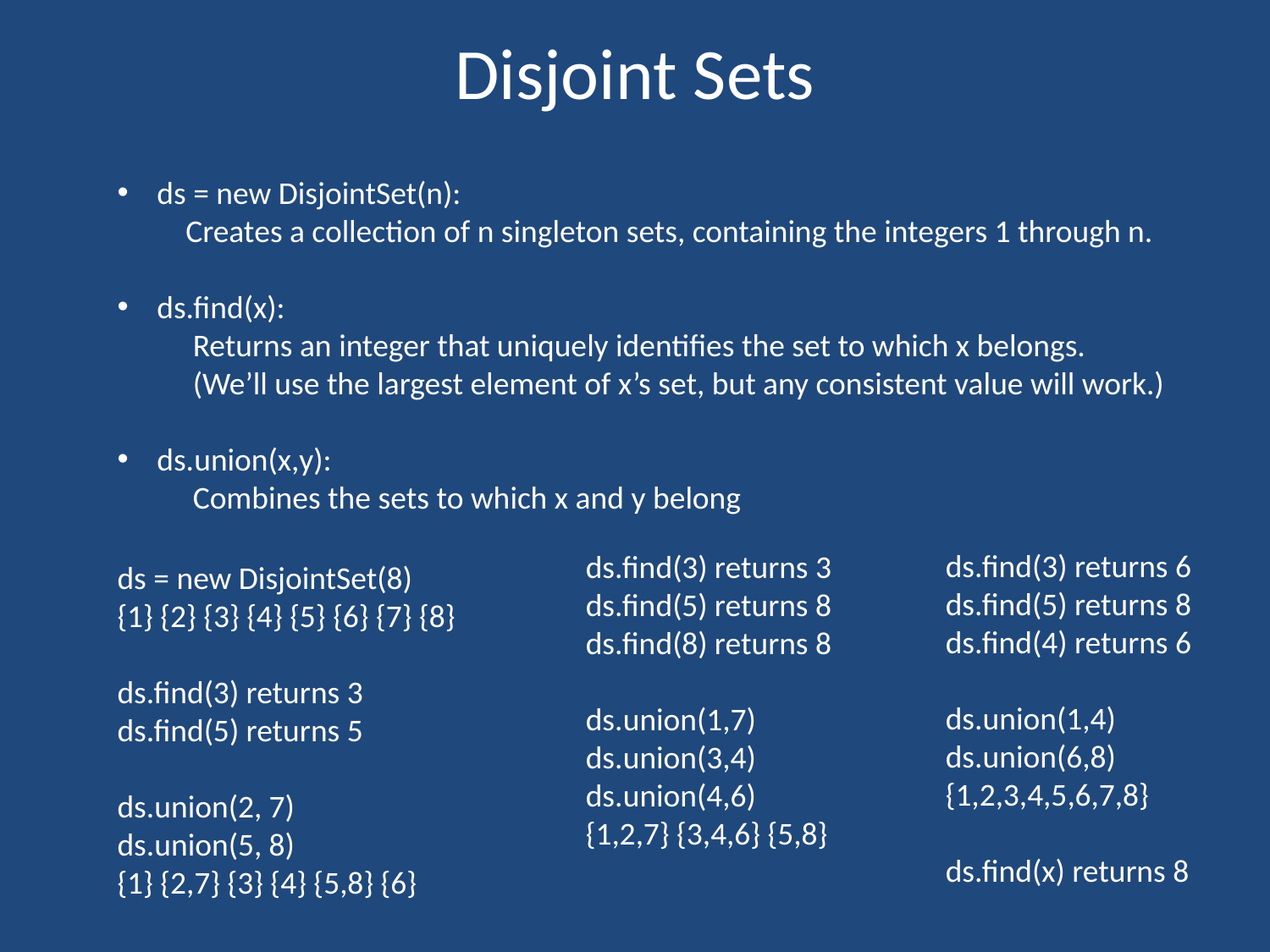

# Disjoint Sets
ds = new DisjointSet(n):
    Creates a collection of n singleton sets, containing the integers 1 through n.

ds.find(x):
     Returns an integer that uniquely identifies the set to which x belongs.
     (We’ll use the largest element of x’s set, but any consistent value will work.)

ds.union(x,y):
     Combines the sets to which x and y belong

ds = new DisjointSet(8)
{1} {2} {3} {4} {5} {6} {7} {8}

ds.find(3) returns 3
ds.find(5) returns 5

ds.union(2, 7)
ds.union(5, 8)
{1} {2,7} {3} {4} {5,8} {6}
ds.find(3) returns 6
ds.find(5) returns 8
ds.find(4) returns 6

ds.union(1,4)
ds.union(6,8)
{1,2,3,4,5,6,7,8}

ds.find(x) returns 8
ds.find(3) returns 3
ds.find(5) returns 8
ds.find(8) returns 8

ds.union(1,7)
ds.union(3,4)
ds.union(4,6)
{1,2,7} {3,4,6} {5,8}